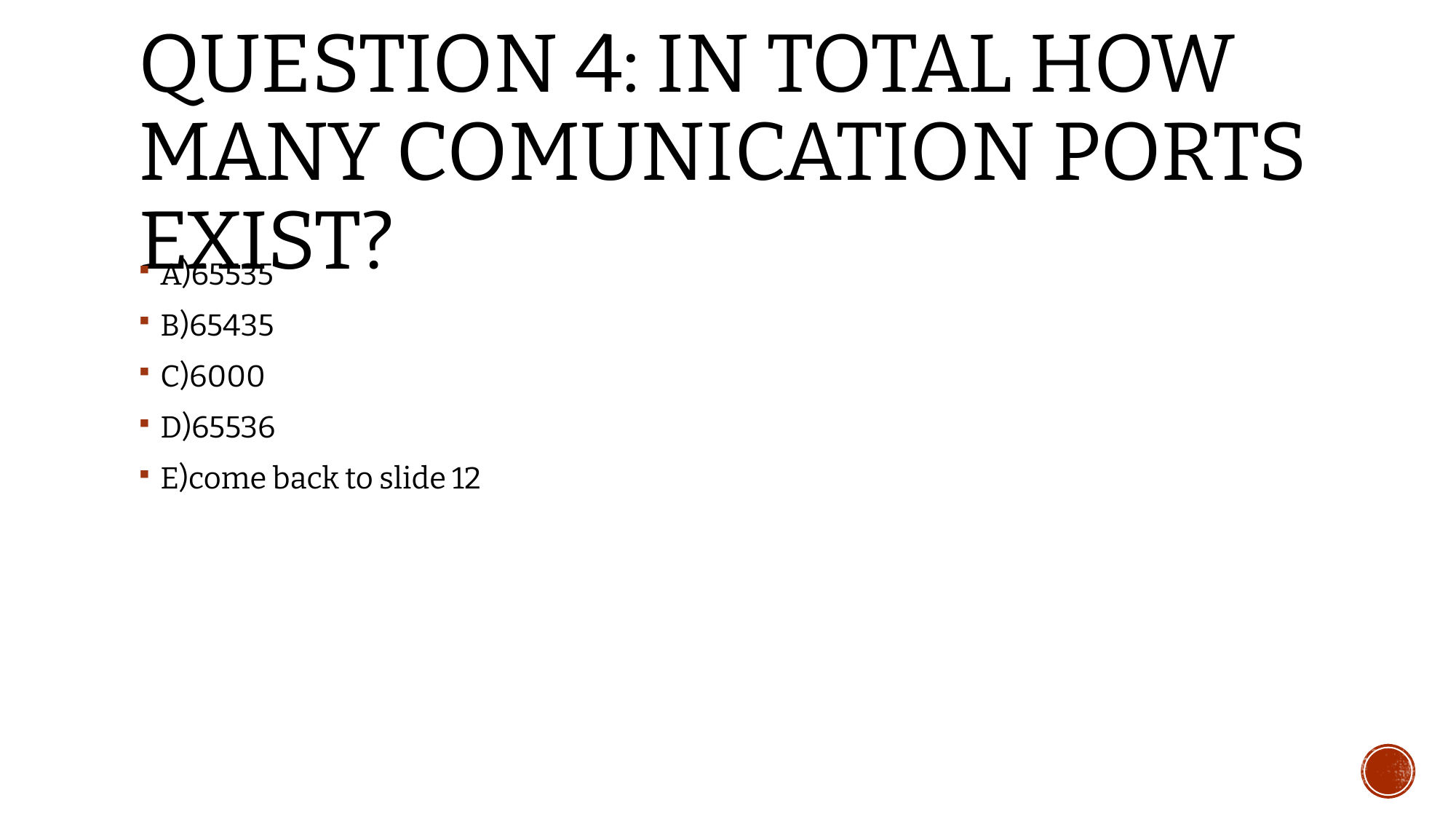

# Question 4: in total how many comunication ports exist?
A)65535
B)65435
C)6000
D)65536
E)come back to slide 12